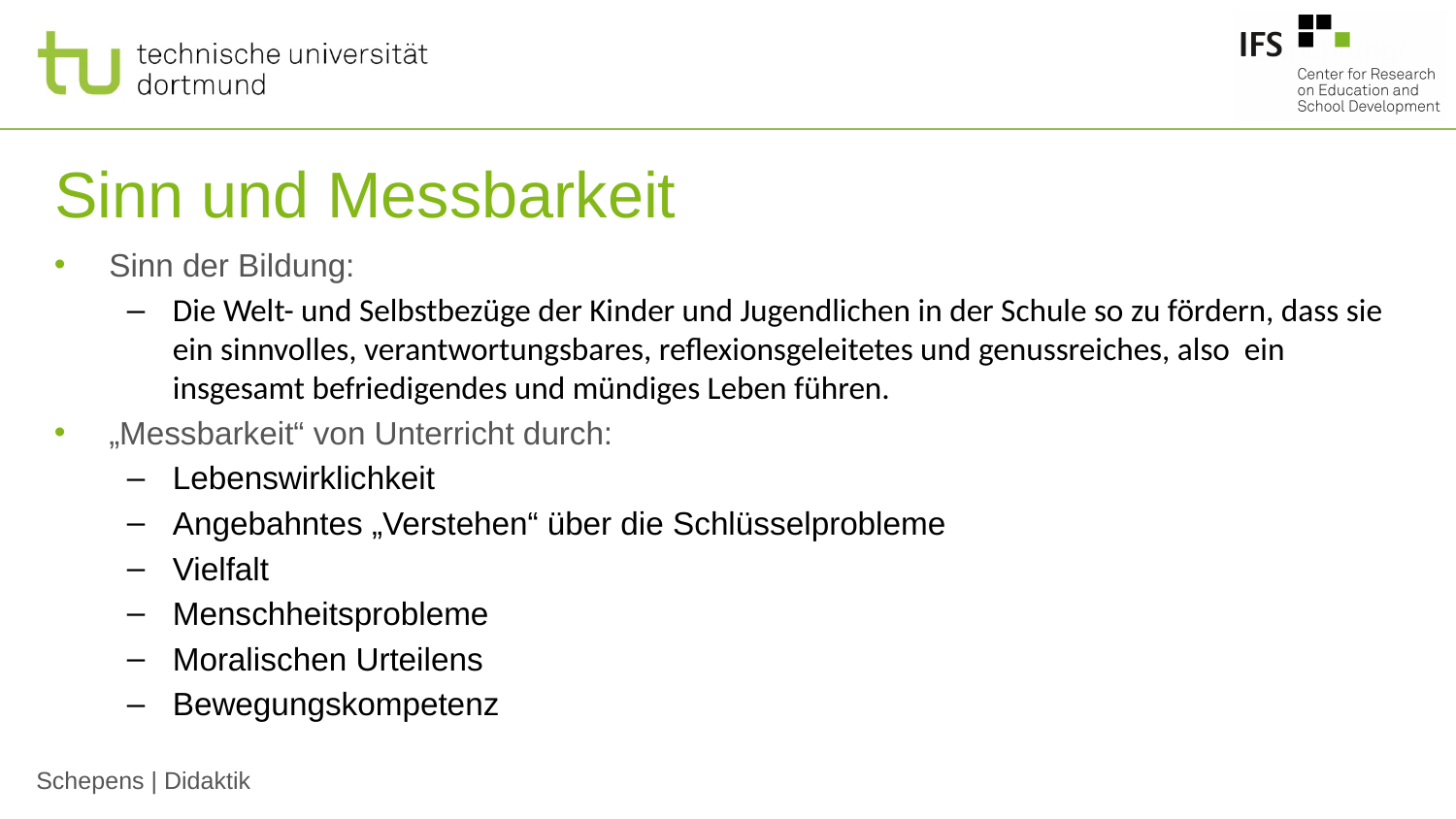

# Sinn und Messbarkeit
Sinn der Bildung:
Die Welt- und Selbstbezüge der Kinder und Jugendlichen in der Schule so zu fördern, dass sie ein sinnvolles, verantwortungsbares, reflexionsgeleitetes und genussreiches, also  ein insgesamt befriedigendes und mündiges Leben führen.
„Messbarkeit“ von Unterricht durch:
Lebenswirklichkeit
Angebahntes „Verstehen“ über die Schlüsselprobleme
Vielfalt
Menschheitsprobleme
Moralischen Urteilens
Bewegungskompetenz